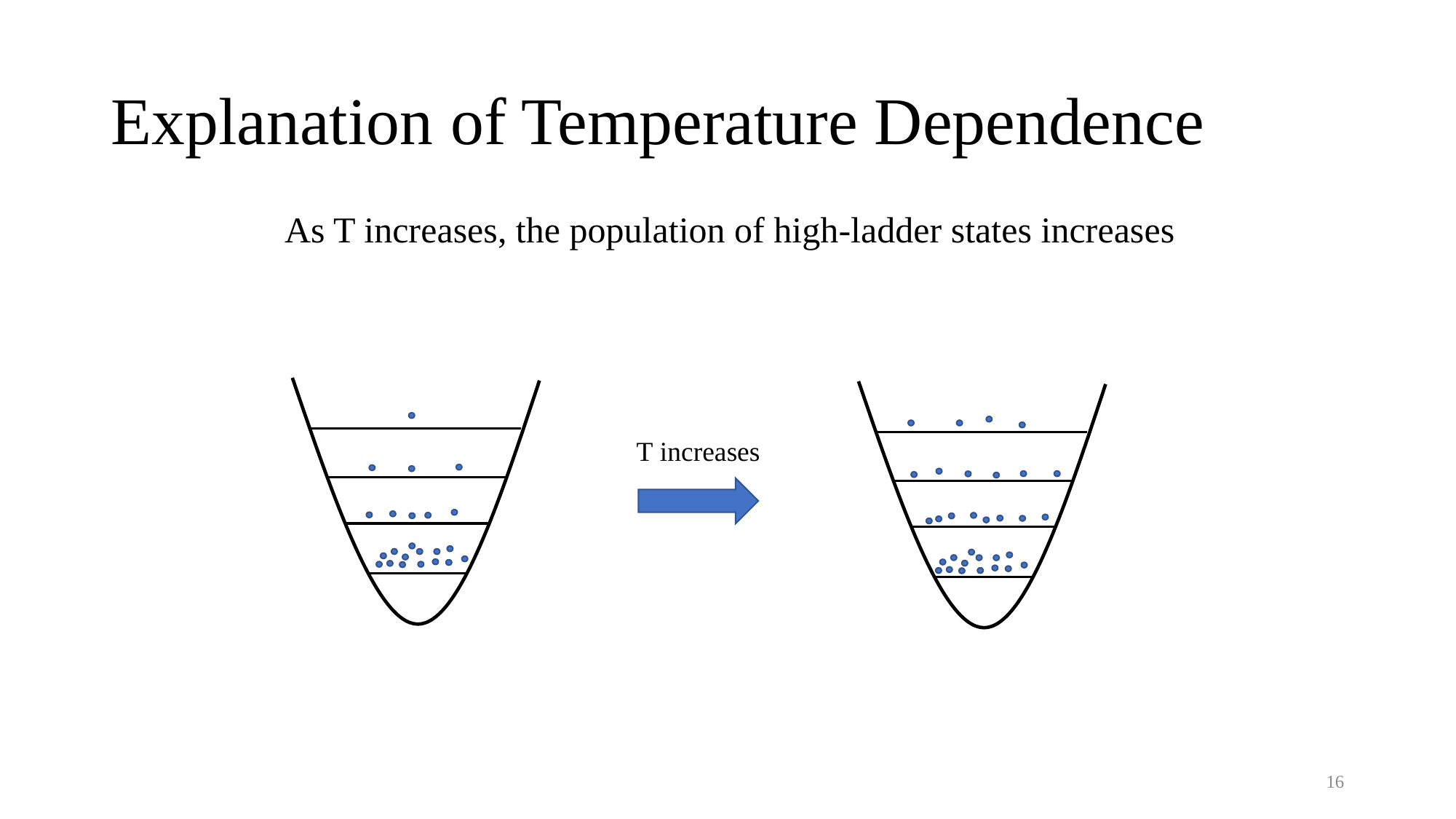

# Explanation of Temperature Dependence
As T increases, the population of high-ladder states increases

T increases

16